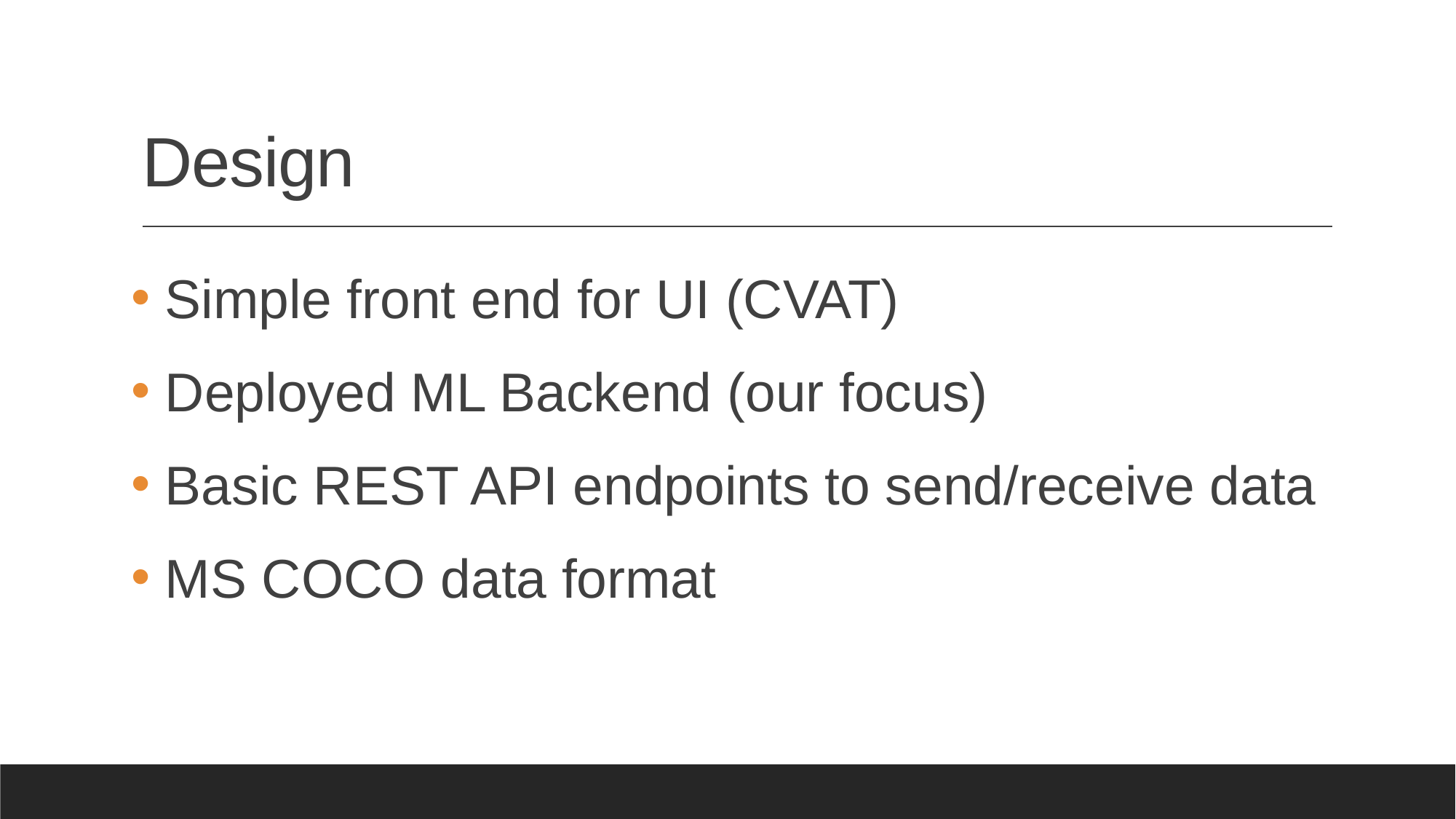

# Design
 Simple front end for UI (CVAT)
 Deployed ML Backend (our focus)
 Basic REST API endpoints to send/receive data
 MS COCO data format